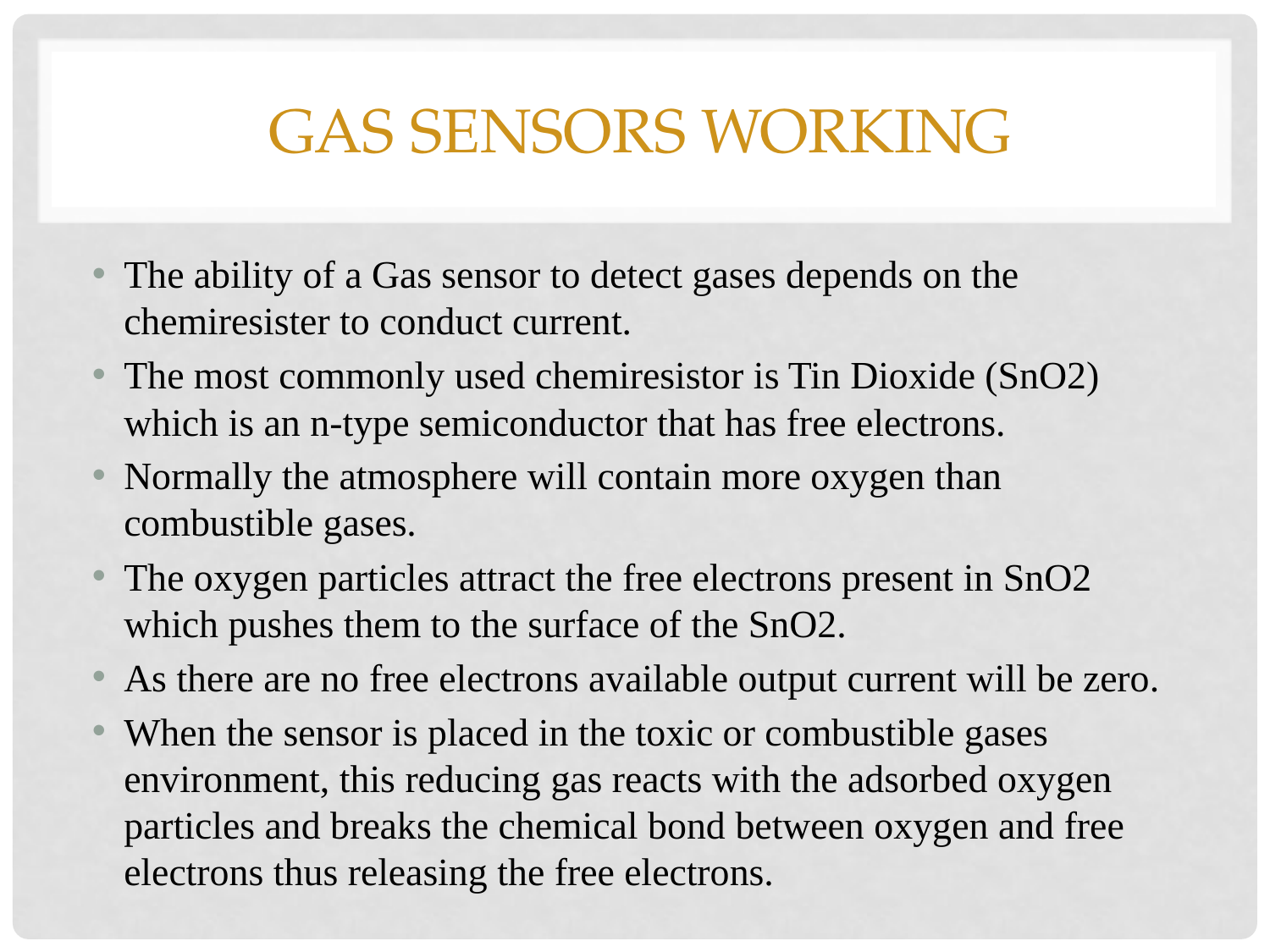

# Gas Sensors working
The ability of a Gas sensor to detect gases depends on the chemiresister to conduct current.
The most commonly used chemiresistor is Tin Dioxide (SnO2) which is an n-type semiconductor that has free electrons.
Normally the atmosphere will contain more oxygen than combustible gases.
The oxygen particles attract the free electrons present in SnO2 which pushes them to the surface of the SnO2.
As there are no free electrons available output current will be zero.
When the sensor is placed in the toxic or combustible gases environment, this reducing gas reacts with the adsorbed oxygen particles and breaks the chemical bond between oxygen and free electrons thus releasing the free electrons.